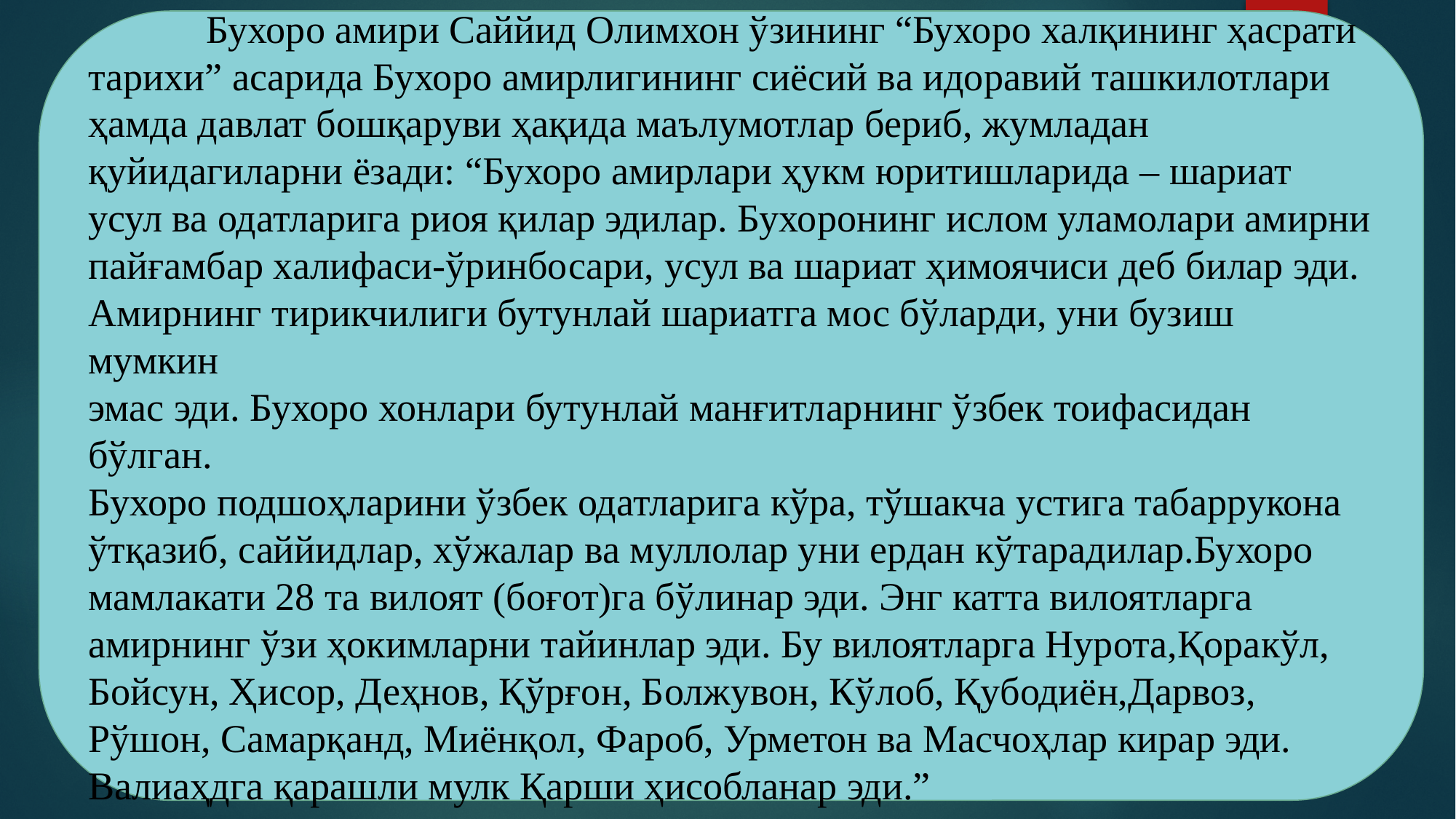

Бухоро амири Саййид Олимхон ўзининг “Бухоро халқининг ҳасрати
тарихи” асарида Бухоро амирлигининг сиёсий ва идоравий ташкилотлари
ҳамда давлат бошқаруви ҳақида маълумотлар бериб, жумладан қуйидагиларни ёзади: “Бухоро амирлари ҳукм юритишларида – шариат усул ва одатларига риоя қилар эдилар. Бухоронинг ислом уламолари амирни
пайғамбар халифаси-ўринбосари, усул ва шариат ҳимоячиси деб билар эди.
Амирнинг тирикчилиги бутунлай шариатга мос бўларди, уни бузиш мумкин
эмас эди. Бухоро хонлари бутунлай манғитларнинг ўзбек тоифасидан бўлган.
Бухоро подшоҳларини ўзбек одатларига кўра, тўшакча устига табаррукона
ўтқазиб, саййидлар, хўжалар ва муллолар уни ердан кўтарадилар.Бухоро мамлакати 28 та вилоят (боғот)га бўлинар эди. Энг катта вилоятларга амирнинг ўзи ҳокимларни тайинлар эди. Бу вилоятларга Нурота,Қоракўл, Бойсун, Ҳисор, Деҳнов, Қўрғон, Болжувон, Кўлоб, Қубодиён,Дарвоз, Рўшон, Самарқанд, Миёнқол, Фароб, Урметон ва Масчоҳлар кирар эди. Валиаҳдга қарашли мулк Қарши ҳисобланар эди.”